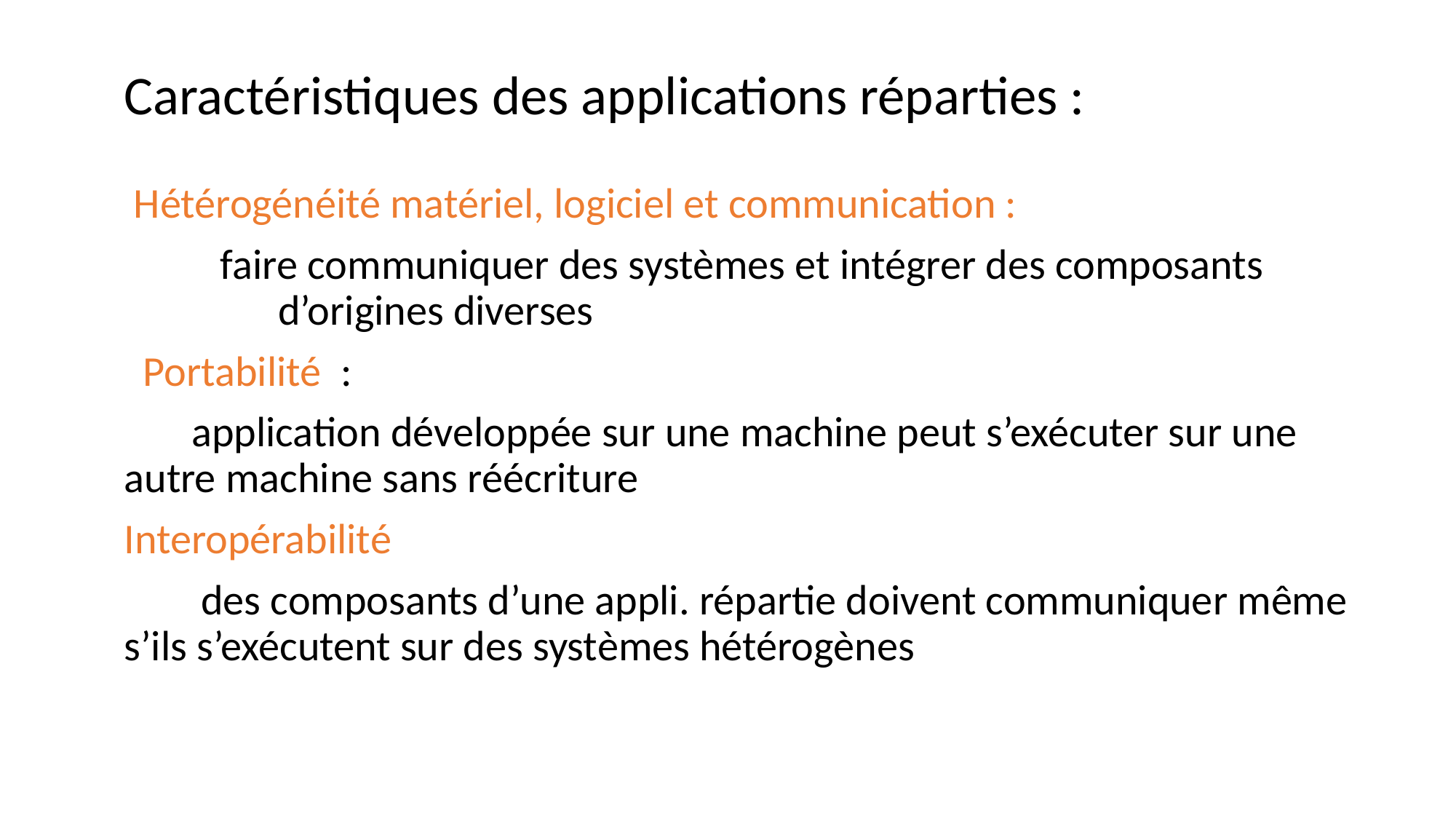

# Caractéristiques des applications réparties :
 Hétérogénéité matériel, logiciel et communication :
          faire communiquer des systèmes et intégrer des composants                          d’origines diverses
  Portabilité  :
       application développée sur une machine peut s’exécuter sur une autre machine sans réécriture
Interopérabilité
        des composants d’une appli. répartie doivent communiquer même s’ils s’exécutent sur des systèmes hétérogènes